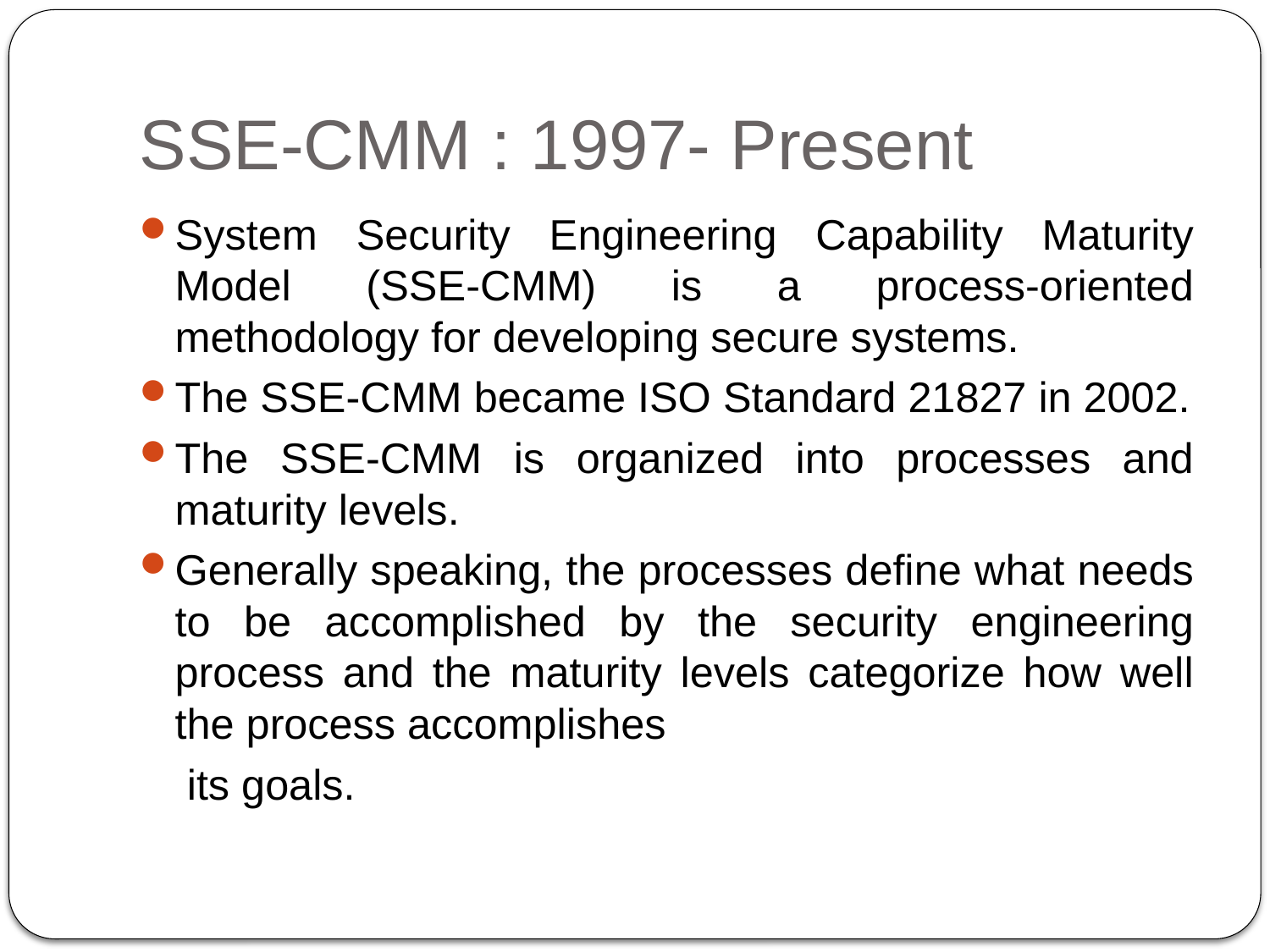

# SSE-CMM : 1997- Present
System Security Engineering Capability Maturity Model (SSE-CMM) is a process-oriented methodology for developing secure systems.
The SSE-CMM became ISO Standard 21827 in 2002.
The SSE-CMM is organized into processes and maturity levels.
Generally speaking, the processes define what needs to be accomplished by the security engineering process and the maturity levels categorize how well the process accomplishes
    its goals.